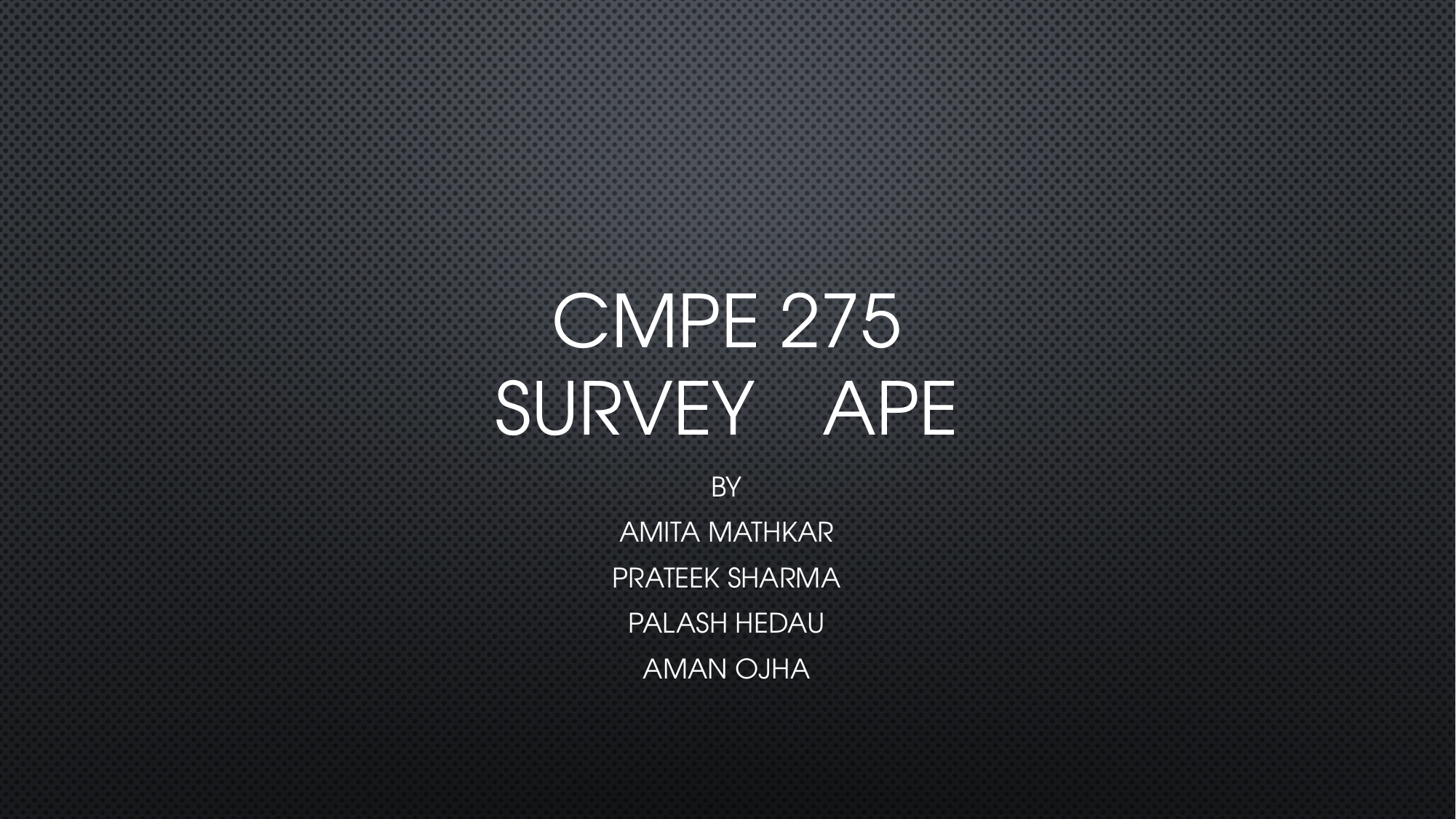

# CMPE 275 SURVEY	APE
By
Amita Mathkar
Prateek Sharma
Palash Hedau
Aman Ojha